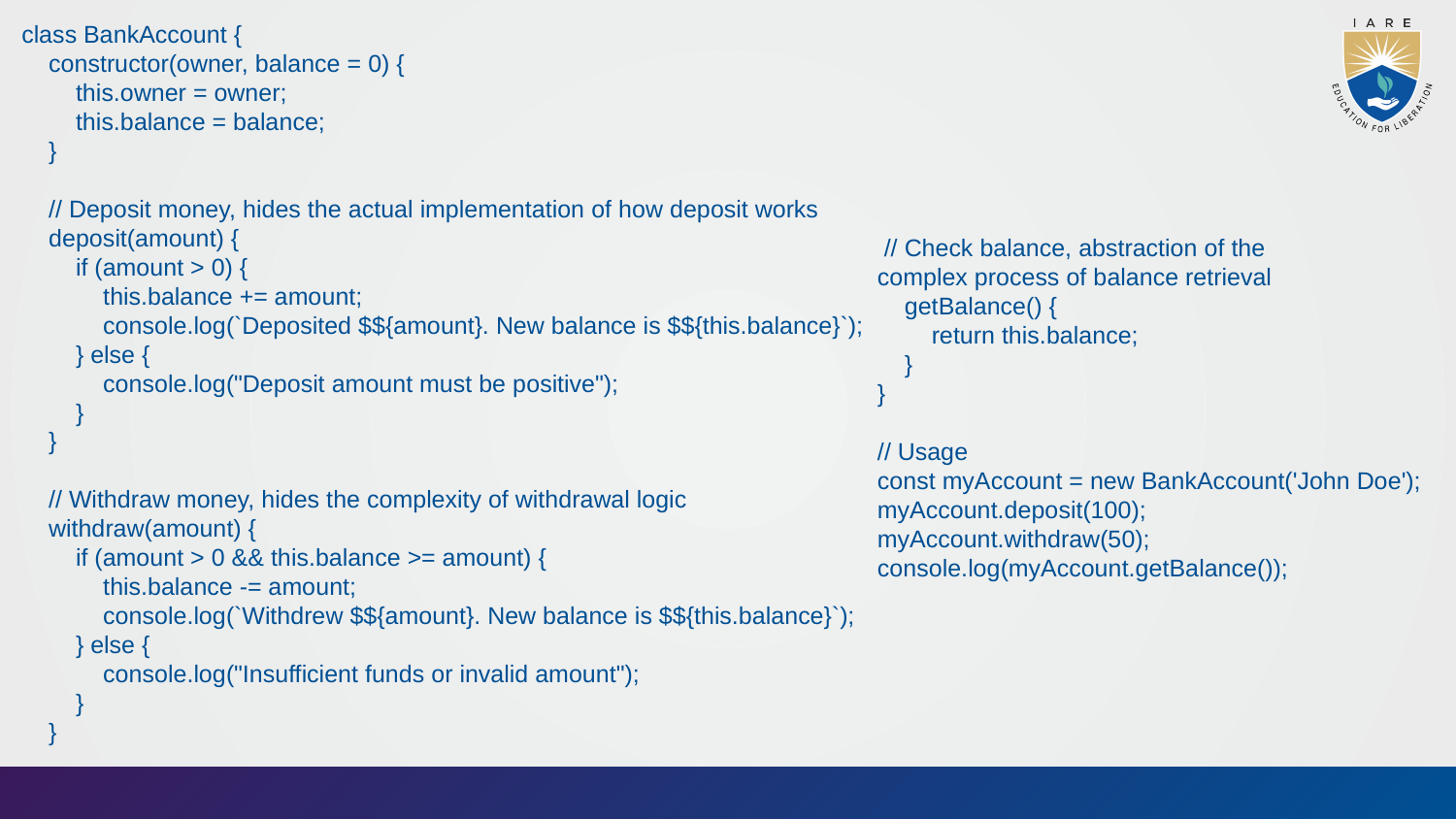

class BankAccount {
    constructor(owner, balance = 0) {
        this.owner = owner;
        this.balance = balance;
    }

    // Deposit money, hides the actual implementation of how deposit works
    deposit(amount) {
        if (amount > 0) {
            this.balance += amount;
            console.log(`Deposited $${amount}. New balance is $${this.balance}`);
        } else {
            console.log("Deposit amount must be positive");
        }
    }

    // Withdraw money, hides the complexity of withdrawal logic
    withdraw(amount) {
        if (amount > 0 && this.balance >= amount) {
            this.balance -= amount;
            console.log(`Withdrew $${amount}. New balance is $${this.balance}`);
        } else {
            console.log("Insufficient funds or invalid amount");
        }
    }

 // Check balance, abstraction of the
complex process of balance retrieval
    getBalance() {
        return this.balance;
    }
}

// Usage
const myAccount = new BankAccount('John Doe');
myAccount.deposit(100);
myAccount.withdraw(50);
console.log(myAccount.getBalance());

12